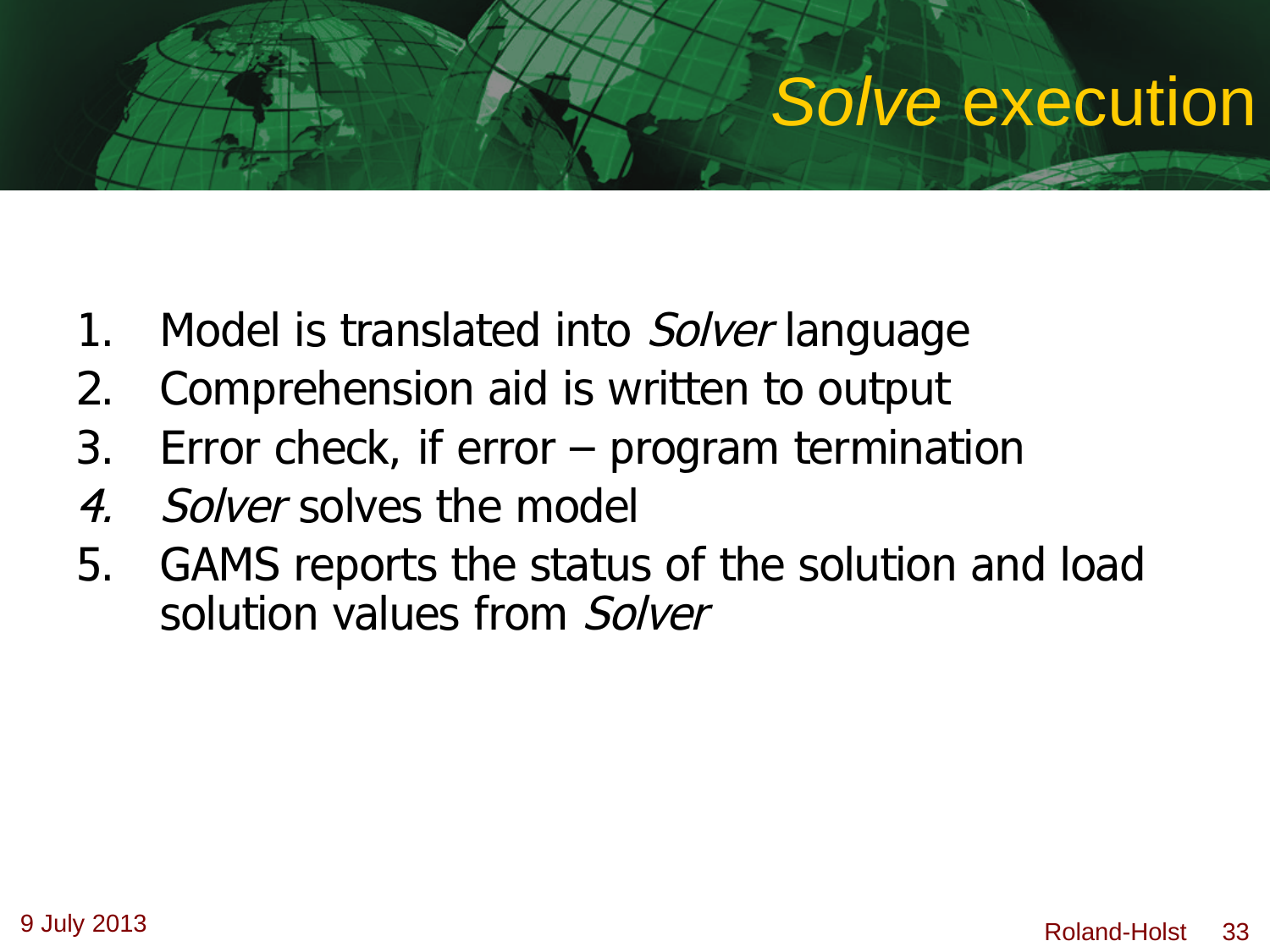

# Solve execution
Model is translated into Solver language
Comprehension aid is written to output
Error check, if error – program termination
Solver solves the model
GAMS reports the status of the solution and load solution values from Solver